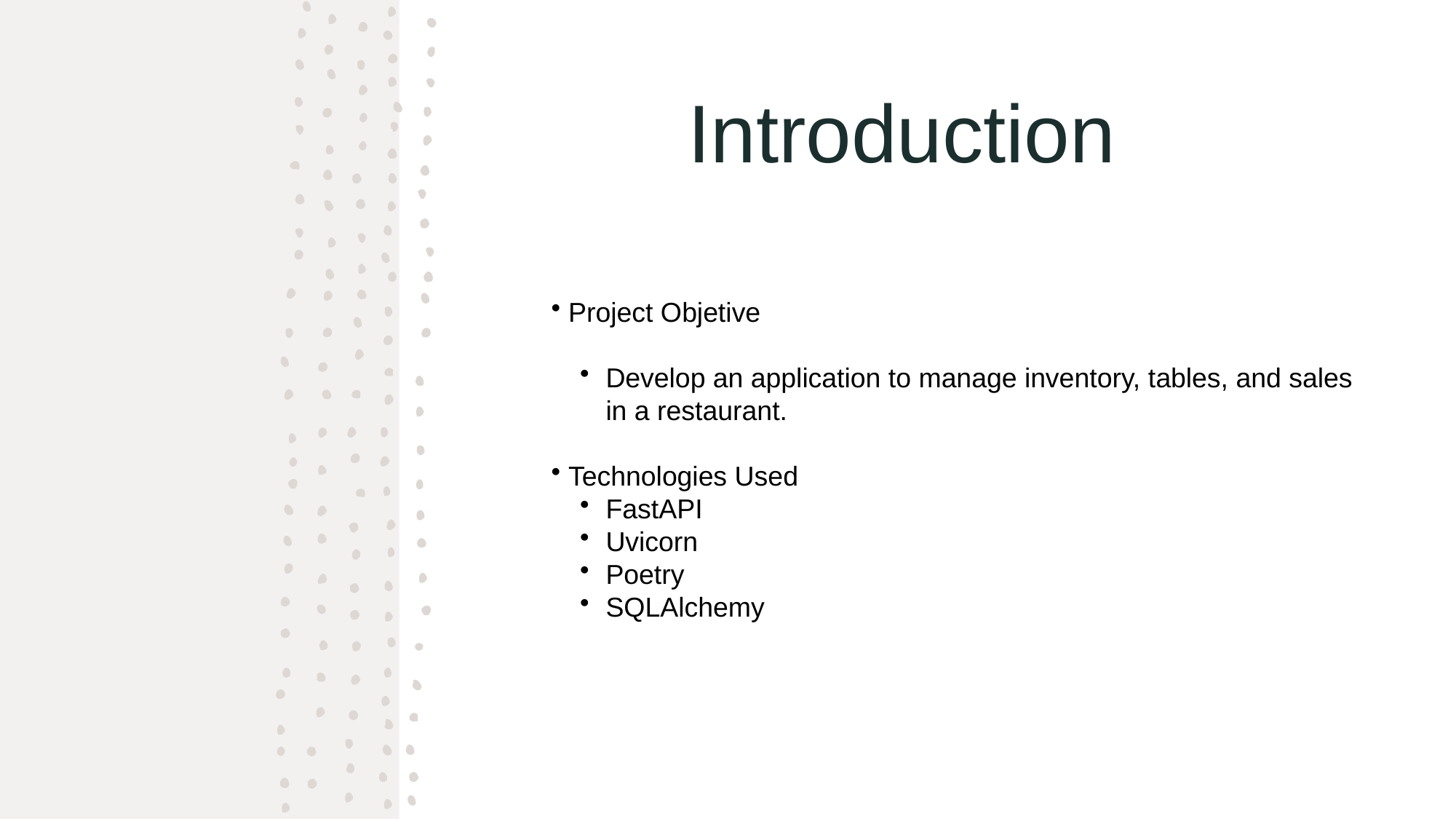

# Introduction

 Project Objetive

Develop an application to manage inventory, tables, and sales in a restaurant.

 Technologies Used
FastAPI
Uvicorn
Poetry
SQLAlchemy